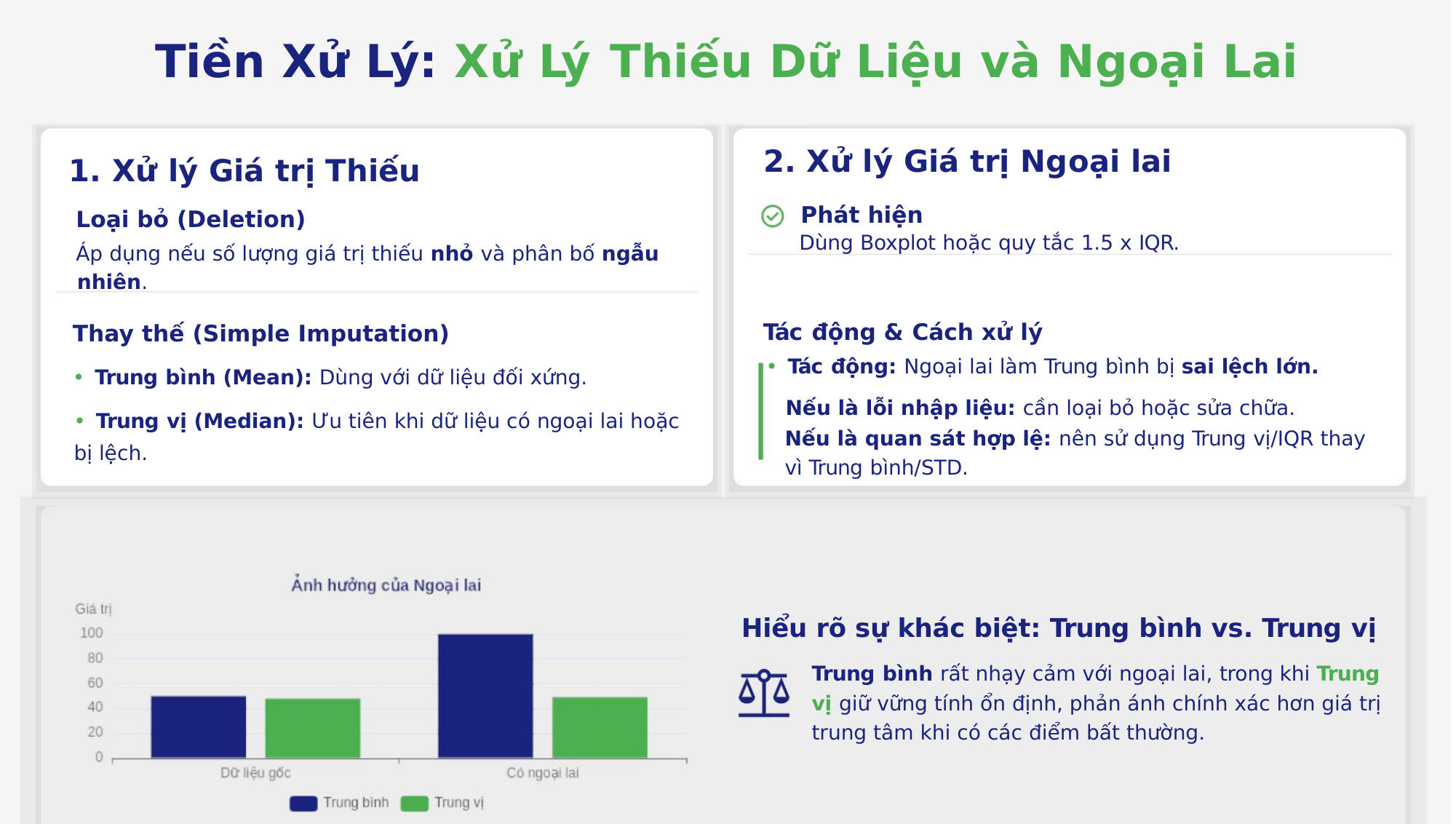

Tiền Xử Lý: Xử Lý Thiếu Dữ Liệu và Ngoại Lai

2. Xử lý Giá trị Ngoại lai
1. Xử lý Giá trị Thiếu

Phát hiện
Loại bỏ (Deletion)
Dùng Boxplot hoặc quy tắc 1.5 x IQR.
Áp dụng nếu số lượng giá trị thiếu nhỏ và phân bố ngẫu
nhiên.
Tác động & Cách xử lý
Thay thế (Simple Imputation)
• Tác động: Ngoại lai làm Trung bình bị sai lệch lớn.
Nếu là lỗi nhập liệu: cần loại bỏ hoặc sửa chữa.
• Trung bình (Mean): Dùng với dữ liệu đối xứng.
• Trung vị (Median): Ưu tiên khi dữ liệu có ngoại lai hoặc
Nếu là quan sát hợp lệ: nên sử dụng Trung vị/IQR thay
bị lệch.
vì Trung bình/STD.
Hiểu rõ sự khác biệt: Trung bình vs. Trung vị
Trung bình rất nhạy cảm với ngoại lai, trong khi Trung
vị giữ vững tính ổn định, phản ánh chính xác hơn giá trị
trung tâm khi có các điểm bất thường.